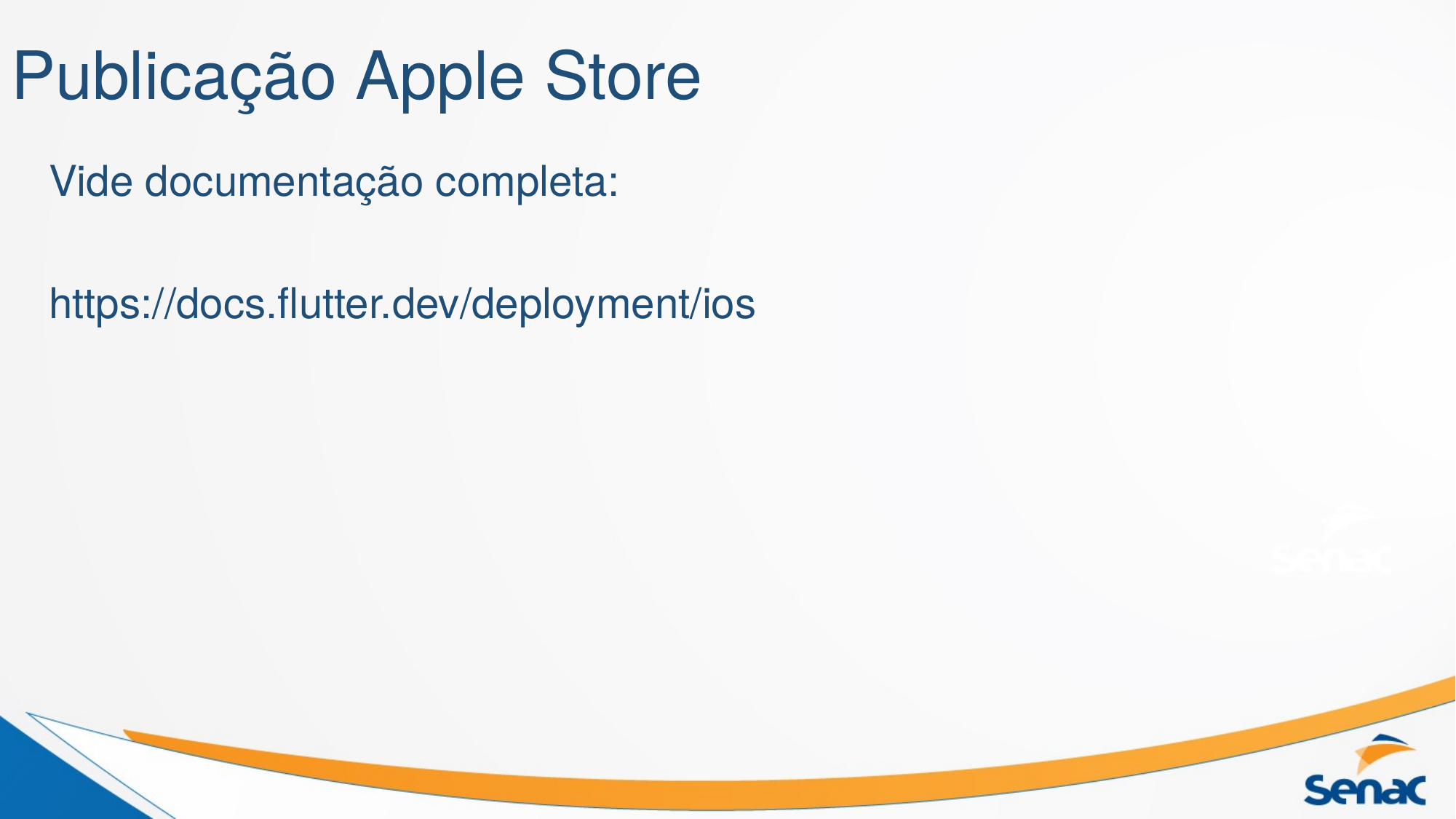

# Publicação Apple Store
Vide documentação completa:

https://docs.flutter.dev/deployment/ios